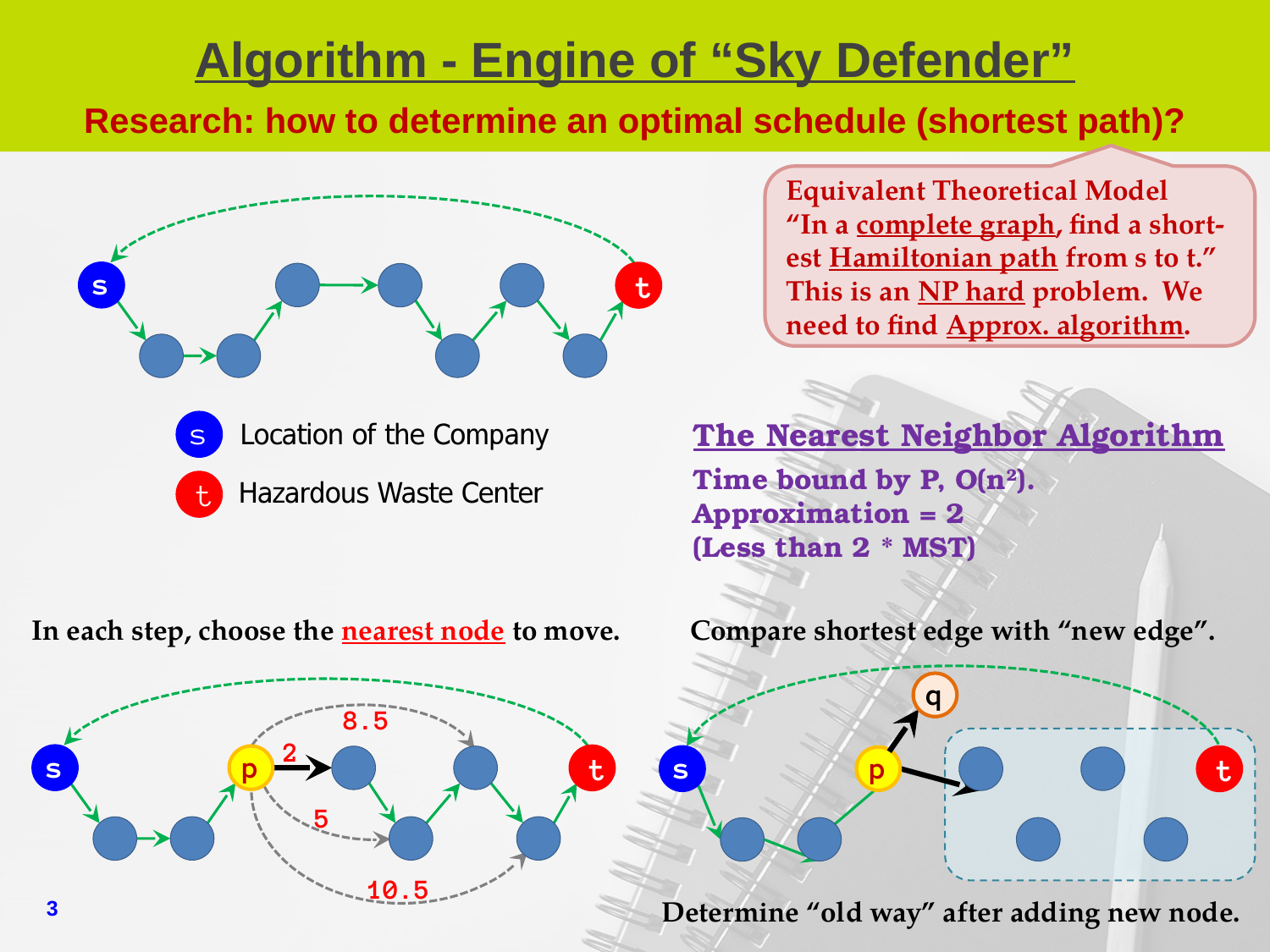

# Algorithm - Engine of “Sky Defender” Research: how to determine an optimal schedule (shortest path)?
Equivalent Theoretical Model
“In a complete graph, find a short-est Hamiltonian path from s to t.”  This is an NP hard problem.  We
need to find Approx. algorithm.

s

t

The Nearest Neighbor Algorithm
Time bound by P, O(n2).
Approximation = 2
(Less than 2 * MST)
Location of the Company
s
Hazardous Waste Center
t
In each step, choose the nearest node to move.
Compare shortest edge with “new edge”.

q

s
p

t

8.5

2
5
10.5

s
p

t

Determine “old way” after adding new node.
3